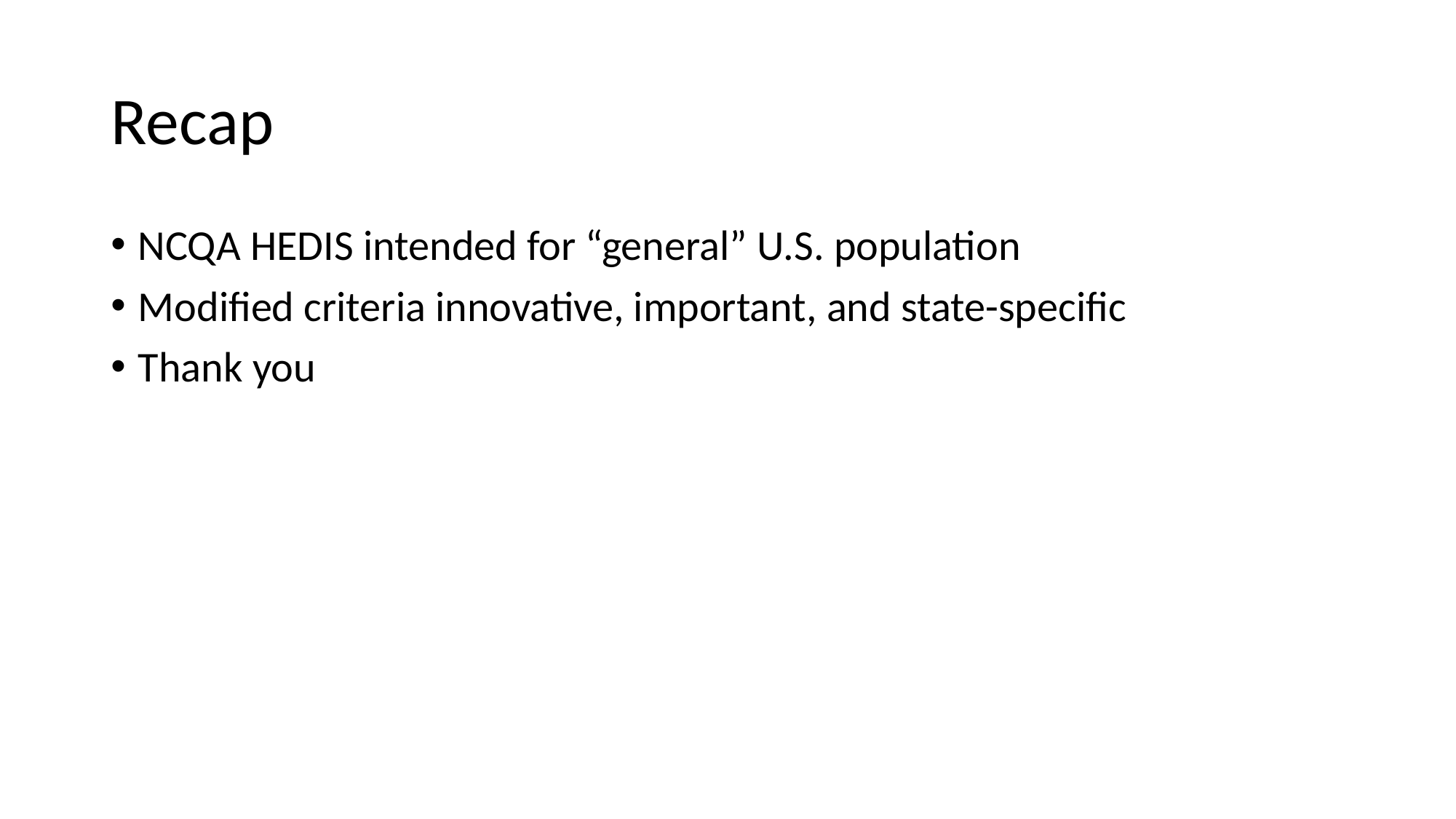

# Recap
NCQA HEDIS intended for “general” U.S. population
Modified criteria innovative, important, and state-specific
Thank you